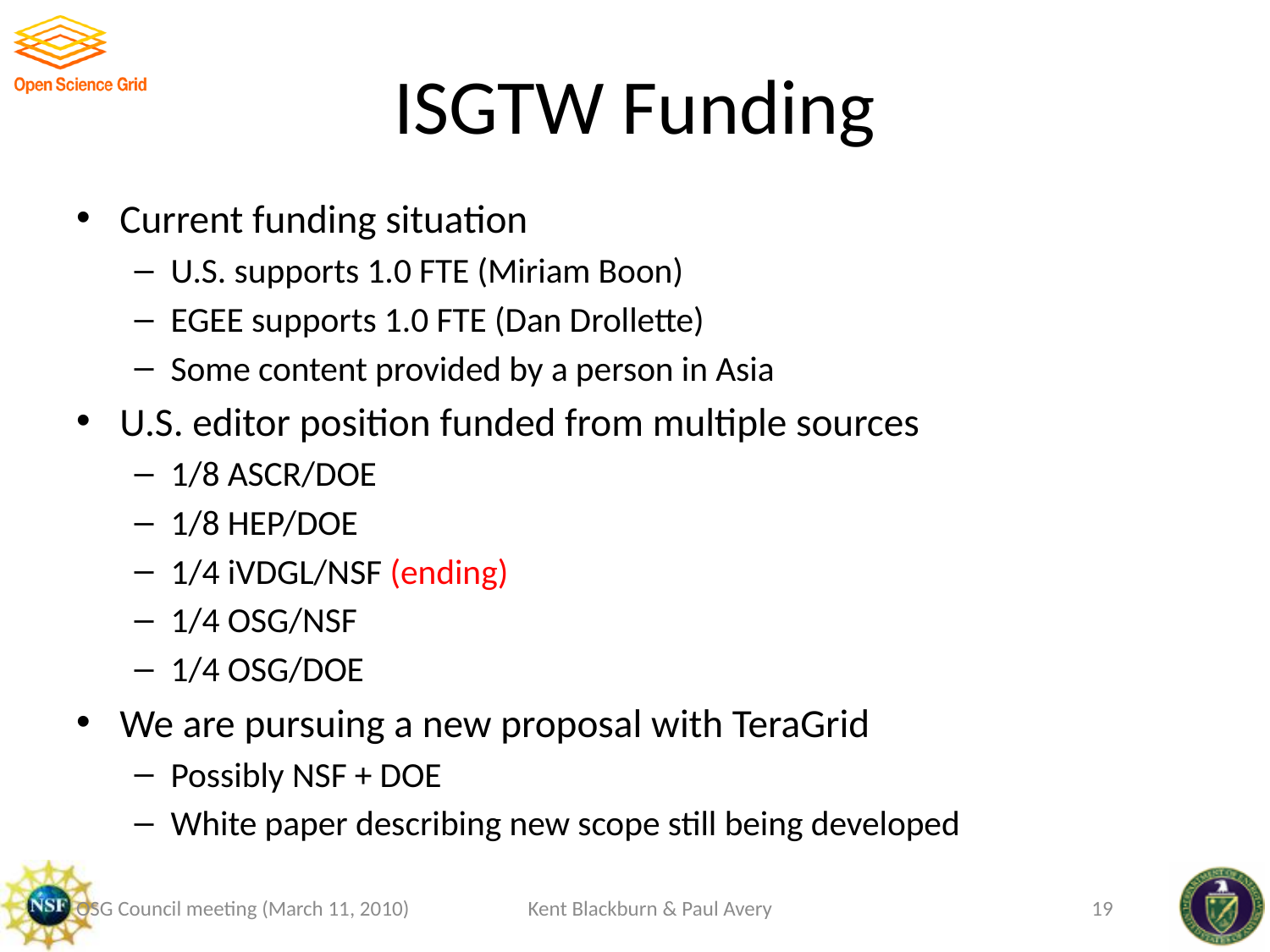

# ISGTW Funding
Current funding situation
U.S. supports 1.0 FTE (Miriam Boon)
EGEE supports 1.0 FTE (Dan Drollette)
Some content provided by a person in Asia
U.S. editor position funded from multiple sources
1/8 ASCR/DOE
1/8 HEP/DOE
1/4 iVDGL/NSF (ending)
1/4 OSG/NSF
1/4 OSG/DOE
We are pursuing a new proposal with TeraGrid
Possibly NSF + DOE
White paper describing new scope still being developed
OSG Council meeting (March 11, 2010)
Kent Blackburn & Paul Avery
19